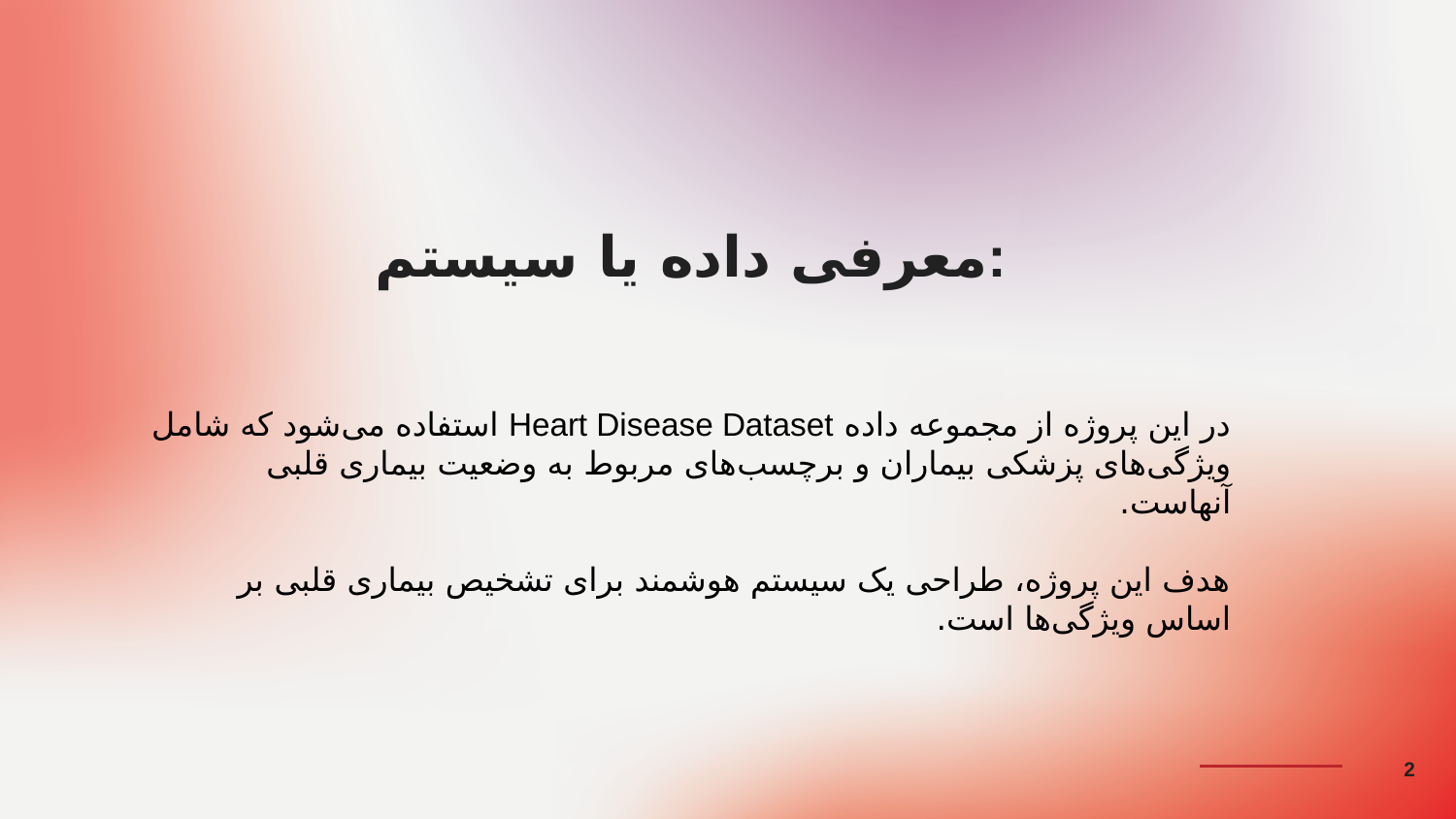

# معرفی داده یا سیستم:
در این پروژه از مجموعه داده Heart Disease Dataset استفاده می‌شود که شامل ویژگی‌های پزشکی بیماران و برچسب‌های مربوط به وضعیت بیماری قلبی آنهاست.

هدف این پروژه، طراحی یک سیستم هوشمند برای تشخیص بیماری قلبی بر اساس ویژگی‌ها است.

2